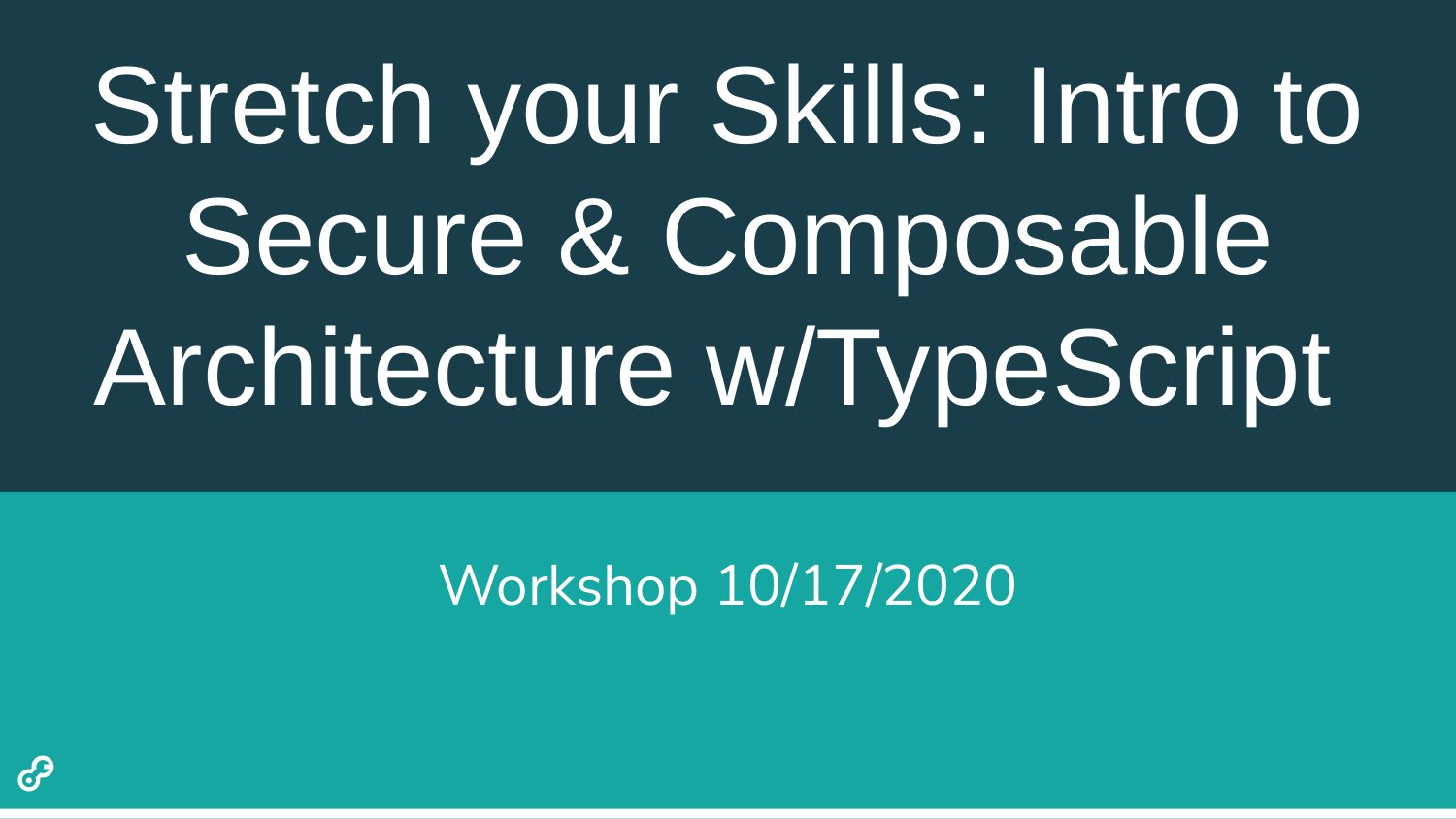

# Stretch your Skills: Intro to Secure & Composable Architecture w/TypeScript
Workshop 10/17/2020